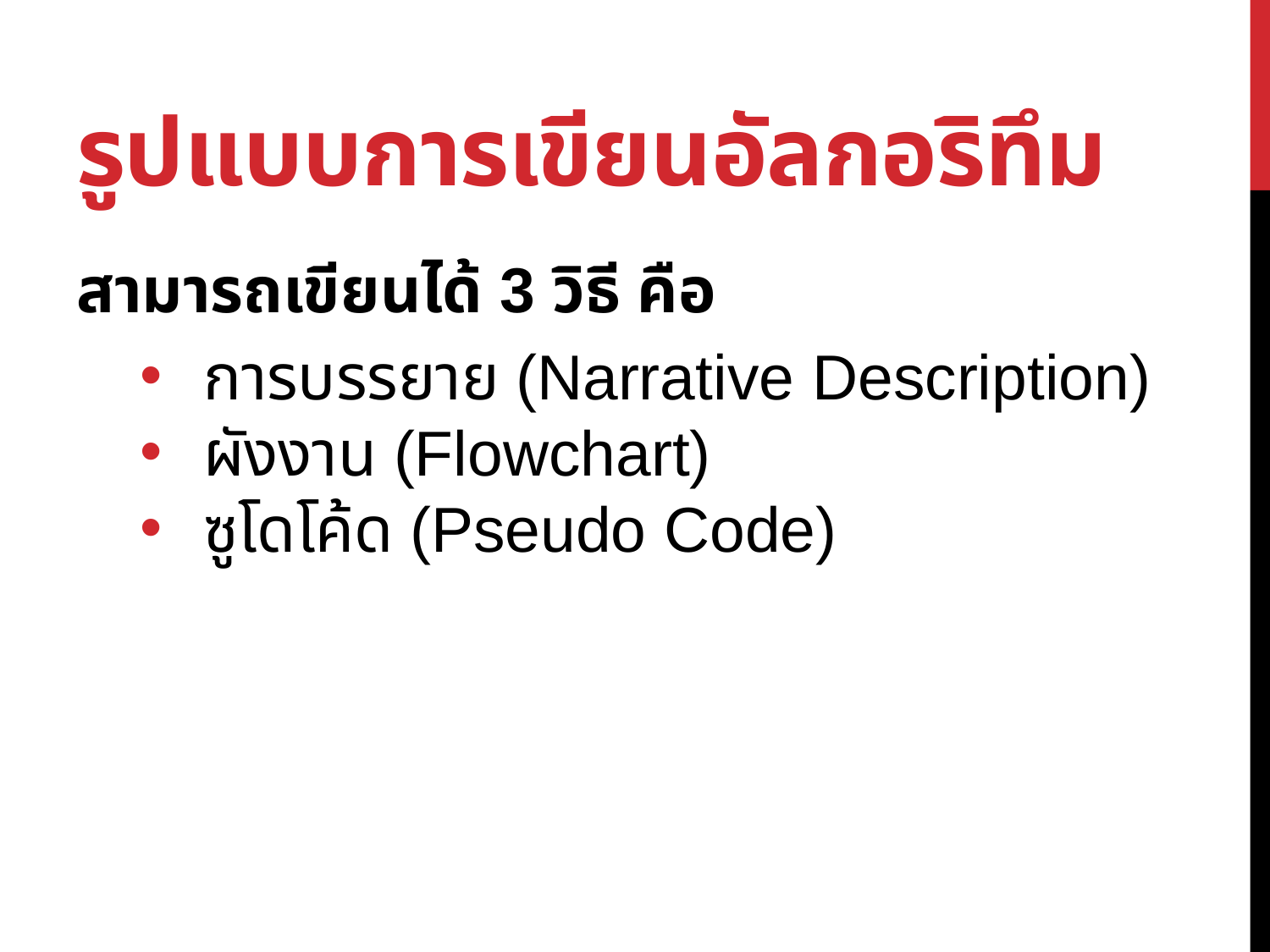

# รูปแบบการเขียนอัลกอริทึม
สามารถเขียนได้ 3 วิธี คือ
การบรรยาย (Narrative Description)
ผังงาน (Flowchart)
ซูโดโค้ด (Pseudo Code)